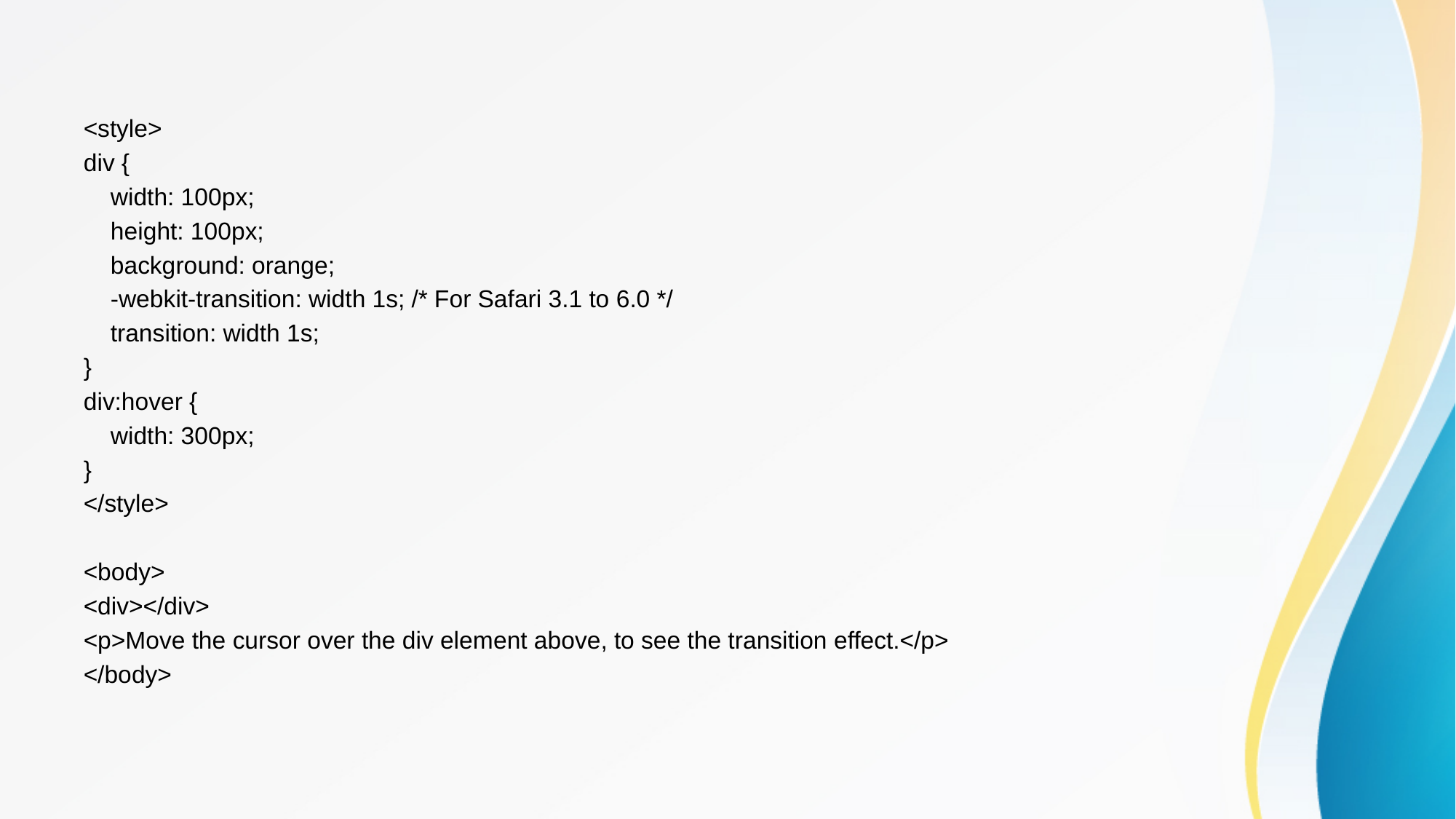

<style>
div {
    width: 100px;
    height: 100px;
    background: orange;
    -webkit-transition: width 1s; /* For Safari 3.1 to 6.0 */
    transition: width 1s;
}
div:hover {
    width: 300px;
}
</style>

<body>
<div></div>
<p>Move the cursor over the div element above, to see the transition effect.</p>
</body>